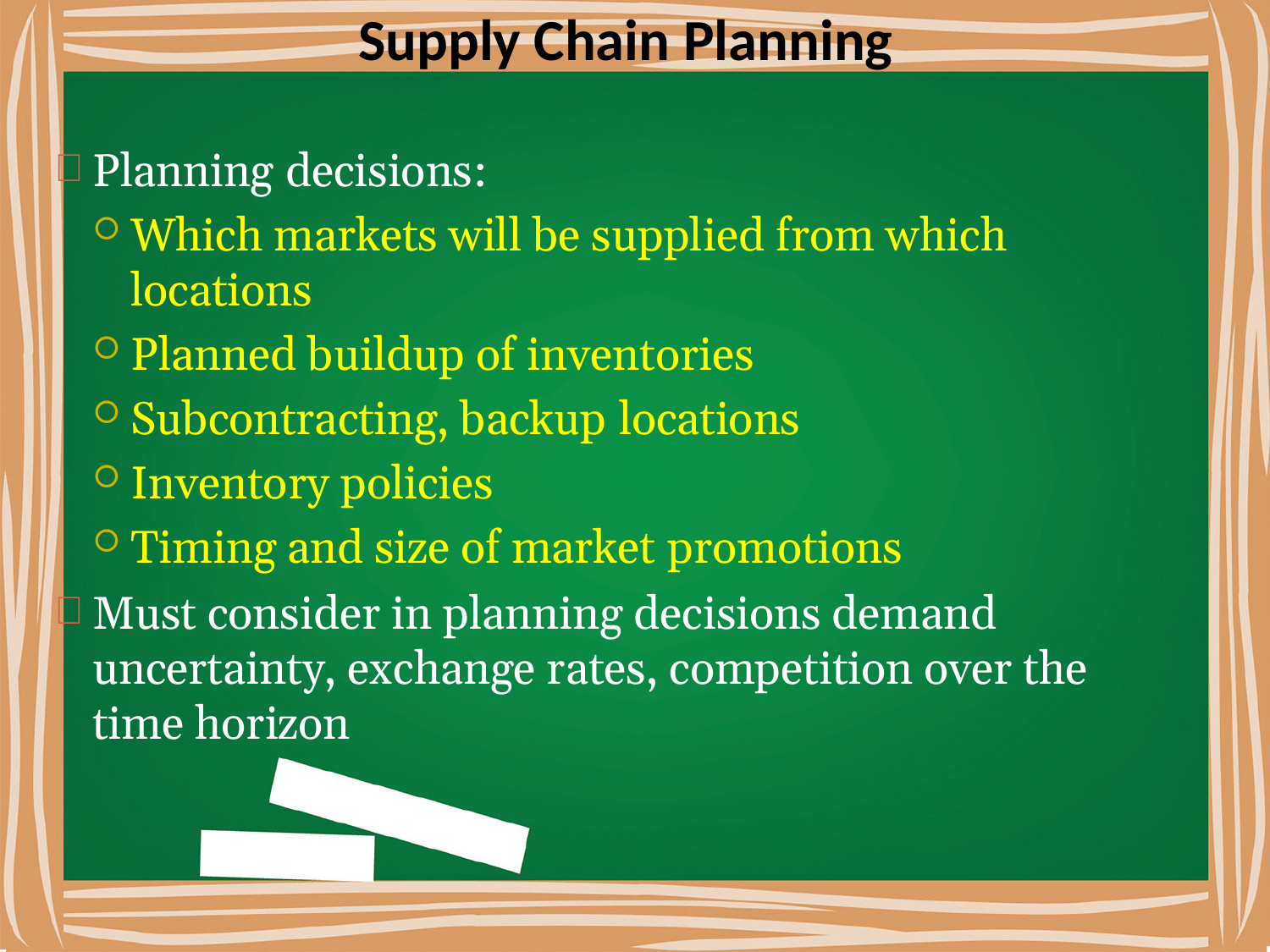

# Supply Chain Planning
Planning decisions:
Which markets will be supplied from which locations
Planned buildup of inventories
Subcontracting, backup locations
Inventory policies
Timing and size of market promotions
Must consider in planning decisions demand  uncertainty, exchange rates, competition over the  time horizon